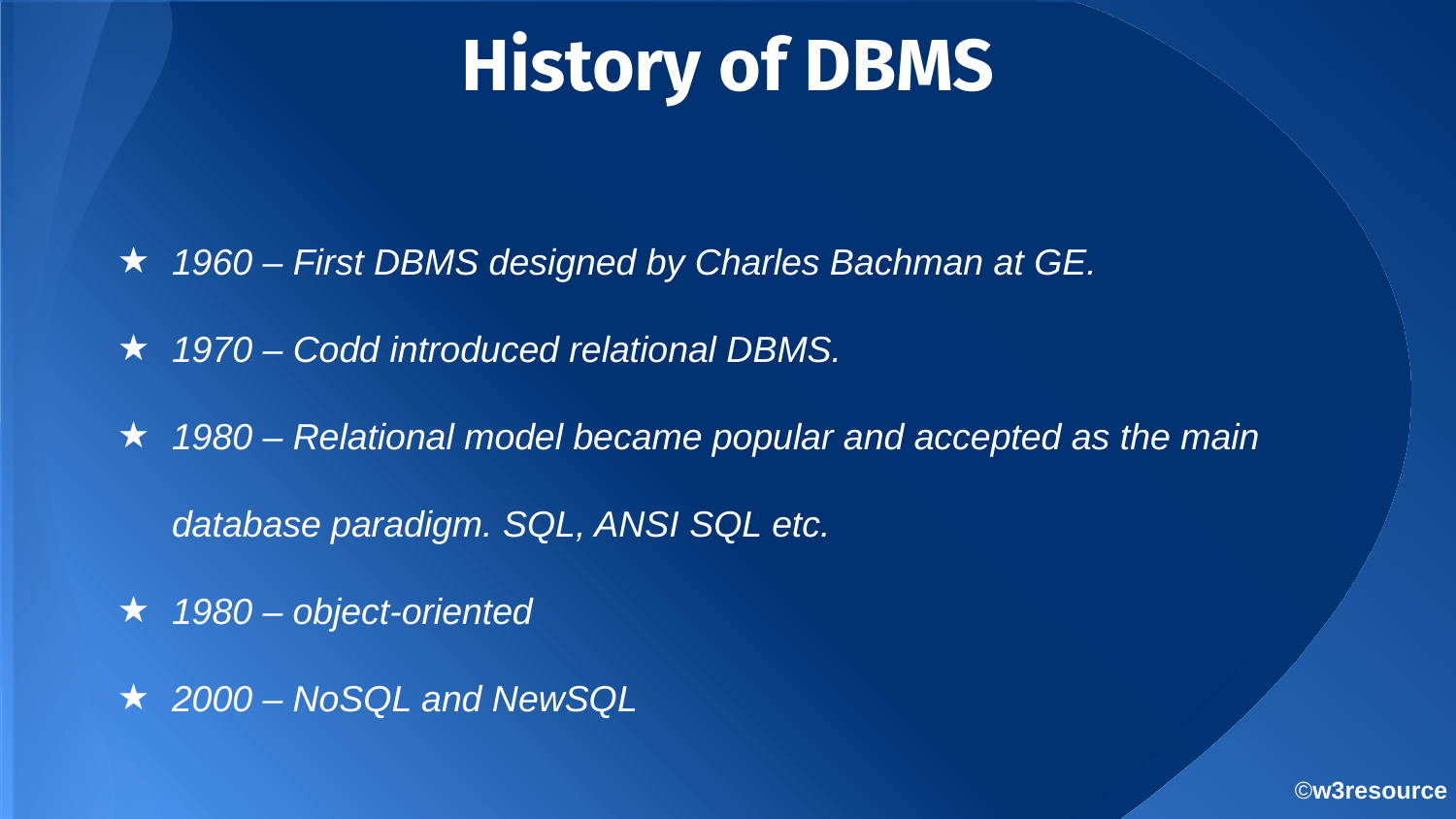

# History of DBMS
1960 – First DBMS designed by Charles Bachman at GE.
1970 – Codd introduced relational DBMS.
1980 – Relational model became popular and accepted as the main database paradigm. SQL, ANSI SQL etc.
1980 – object-oriented
2000 – NoSQL and NewSQL
©w3resource